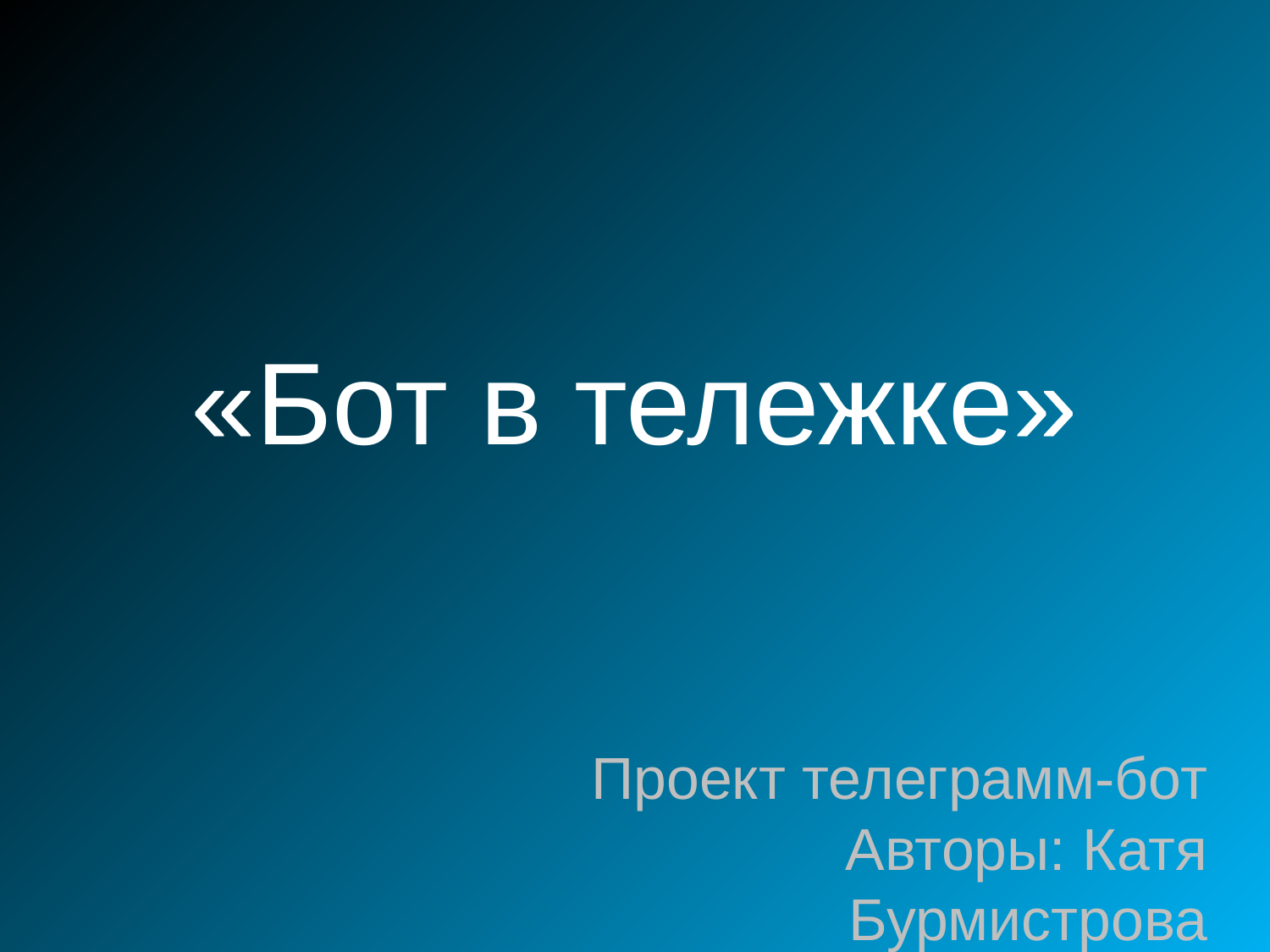

# «Бот в тележке»
Проект телеграмм-бот
Авторы: Катя Бурмистрова